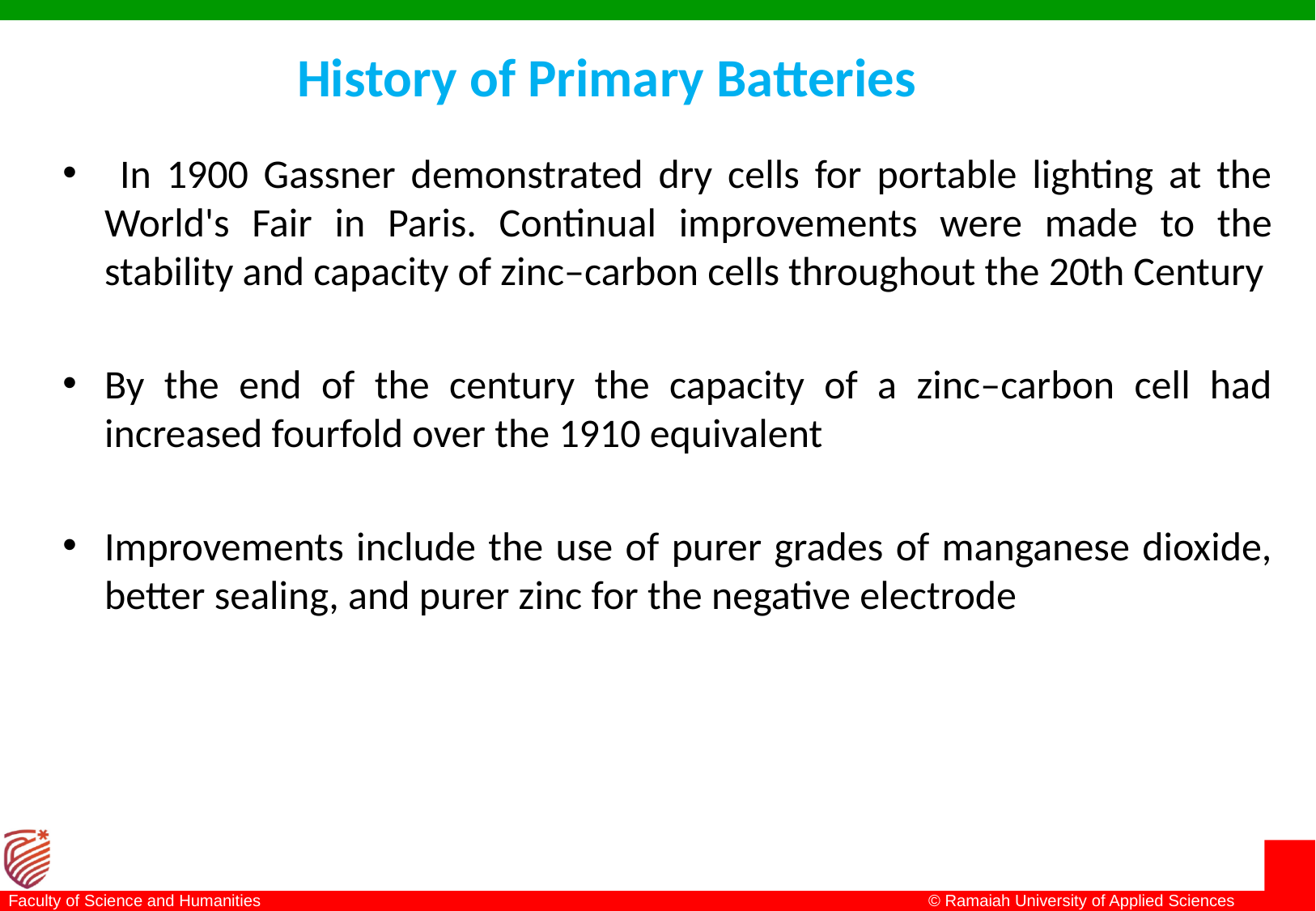

# History of Primary Batteries
 In 1900 Gassner demonstrated dry cells for portable lighting at the World's Fair in Paris. Continual improvements were made to the stability and capacity of zinc–carbon cells throughout the 20th Century

By the end of the century the capacity of a zinc–carbon cell had increased fourfold over the 1910 equivalent

Improvements include the use of purer grades of manganese dioxide, better sealing, and purer zinc for the negative electrode